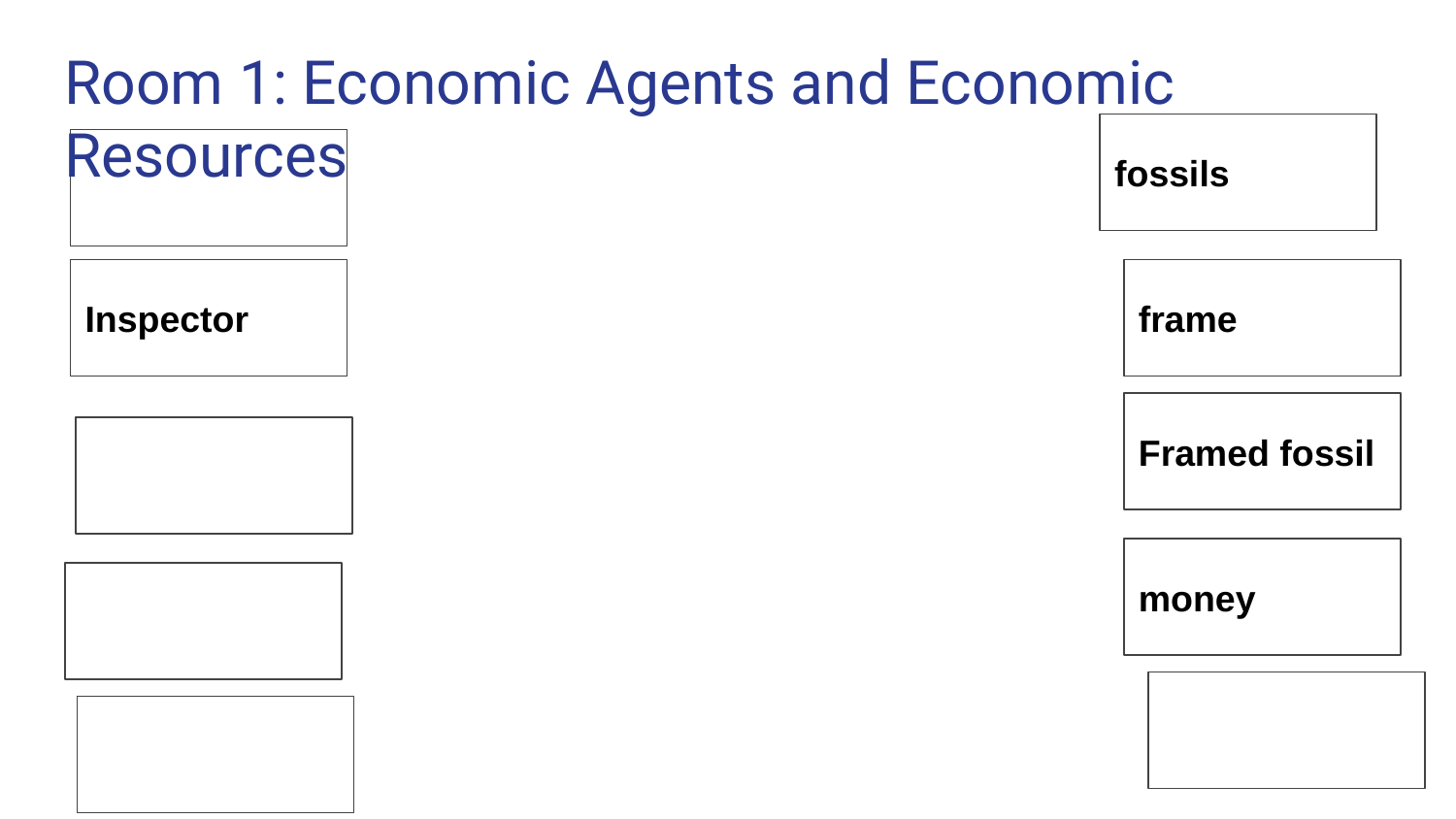

Room 1: Economic Agents and Economic Resources
fossils

Inspector
frame
Framed fossil

money